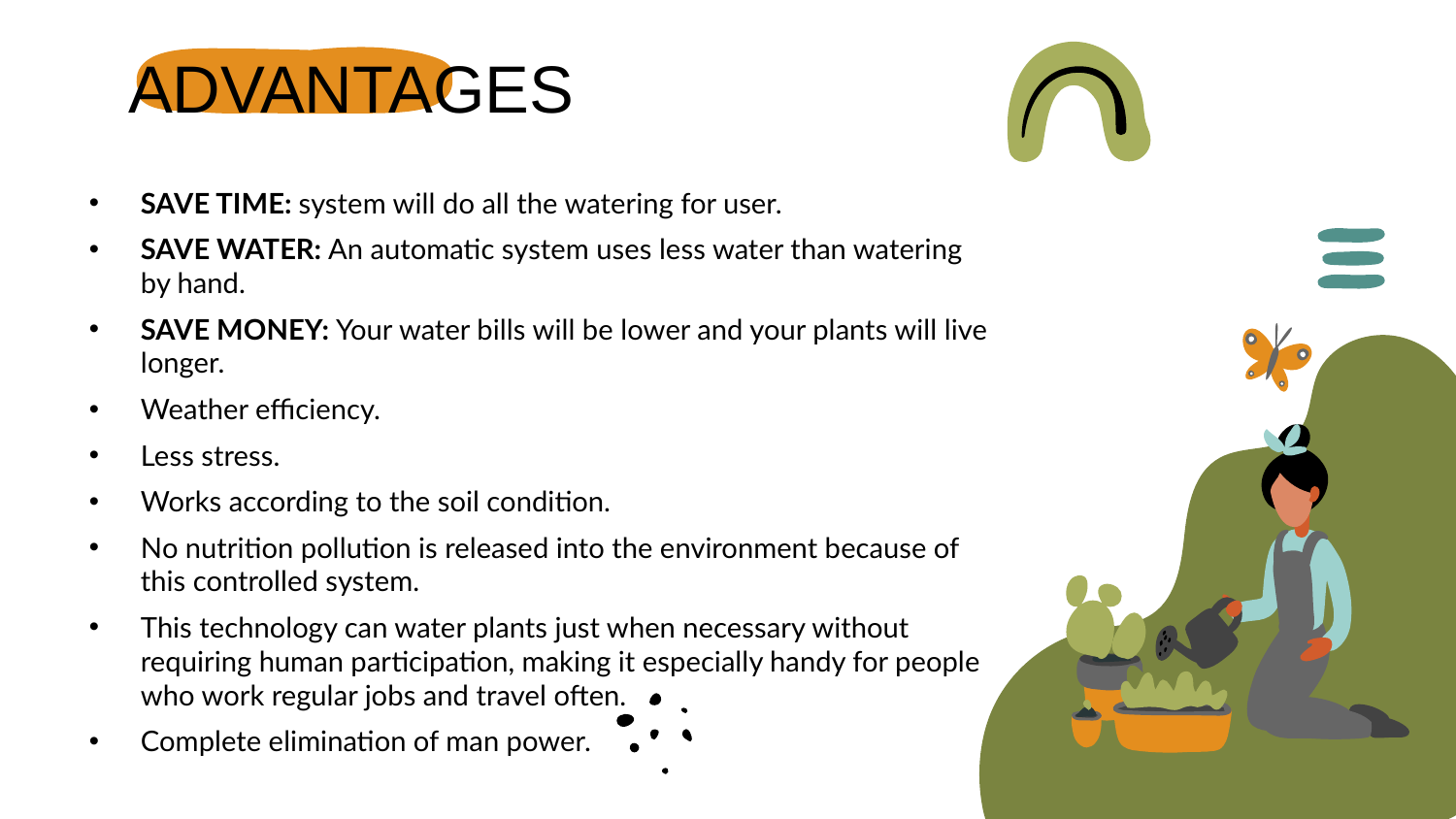

# ADVANTAGES

SAVE TIME: system will do all the watering for user.
SAVE WATER: An automatic system uses less water than watering by hand.
SAVE MONEY: Your water bills will be lower and your plants will live longer.
Weather efficiency.
Less stress.
Works according to the soil condition.
No nutrition pollution is released into the environment because of this controlled system.
This technology can water plants just when necessary without requiring human participation, making it especially handy for people who work regular jobs and travel often.
Complete elimination of man power.